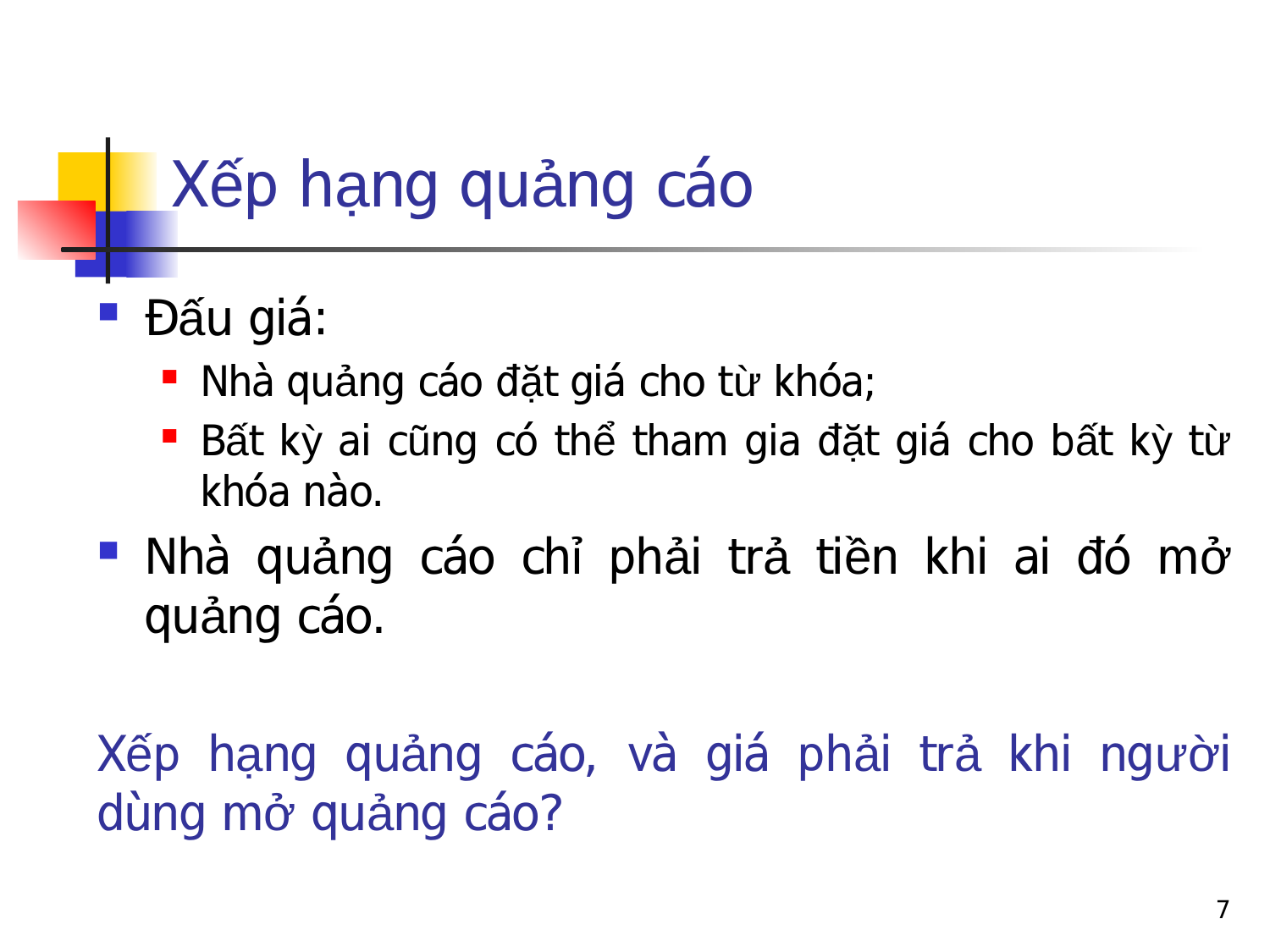

# Xếp hạng quảng cáo
Đấu giá:
Nhà quảng cáo đặt giá cho từ khóa;
Bất kỳ ai cũng có thể tham gia đặt giá cho bất kỳ từ khóa nào.
Nhà quảng cáo chỉ phải trả tiền khi ai đó mở quảng cáo.

Xếp hạng quảng cáo, và giá phải trả khi người dùng mở quảng cáo?
7